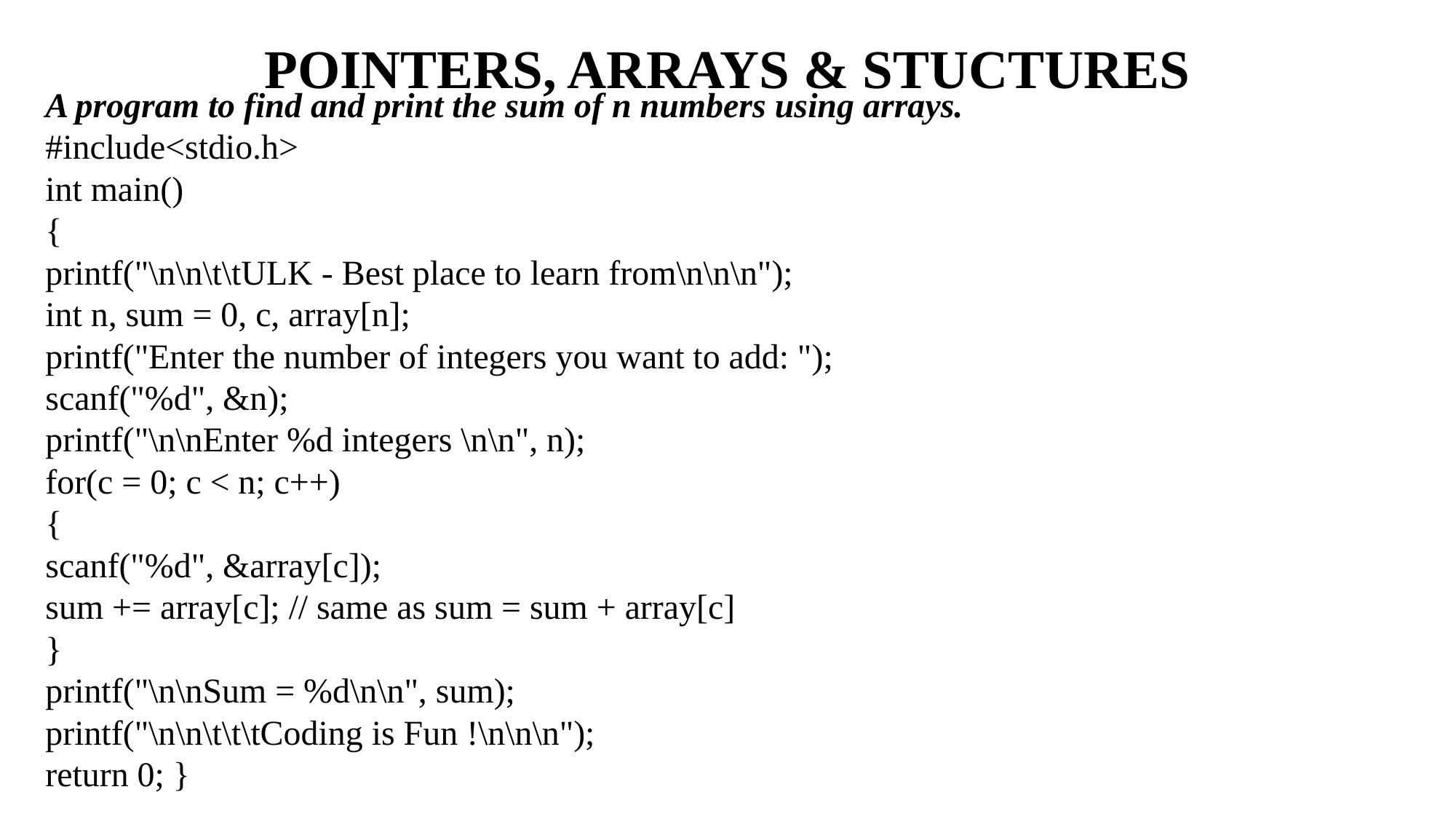

# POINTERS, ARRAYS & STUCTURES
A program to find and print the sum of n numbers using arrays.
#include<stdio.h>
int main()
{
printf("\n\n\t\tULK - Best place to learn from\n\n\n");
int n, sum = 0, c, array[n];
printf("Enter the number of integers you want to add: ");
scanf("%d", &n);
printf("\n\nEnter %d integers \n\n", n);
for(c = 0; c < n; c++)
{
scanf("%d", &array[c]);
sum += array[c]; // same as sum = sum + array[c]
}
printf("\n\nSum = %d\n\n", sum);
printf("\n\n\t\t\tCoding is Fun !\n\n\n");
return 0; }